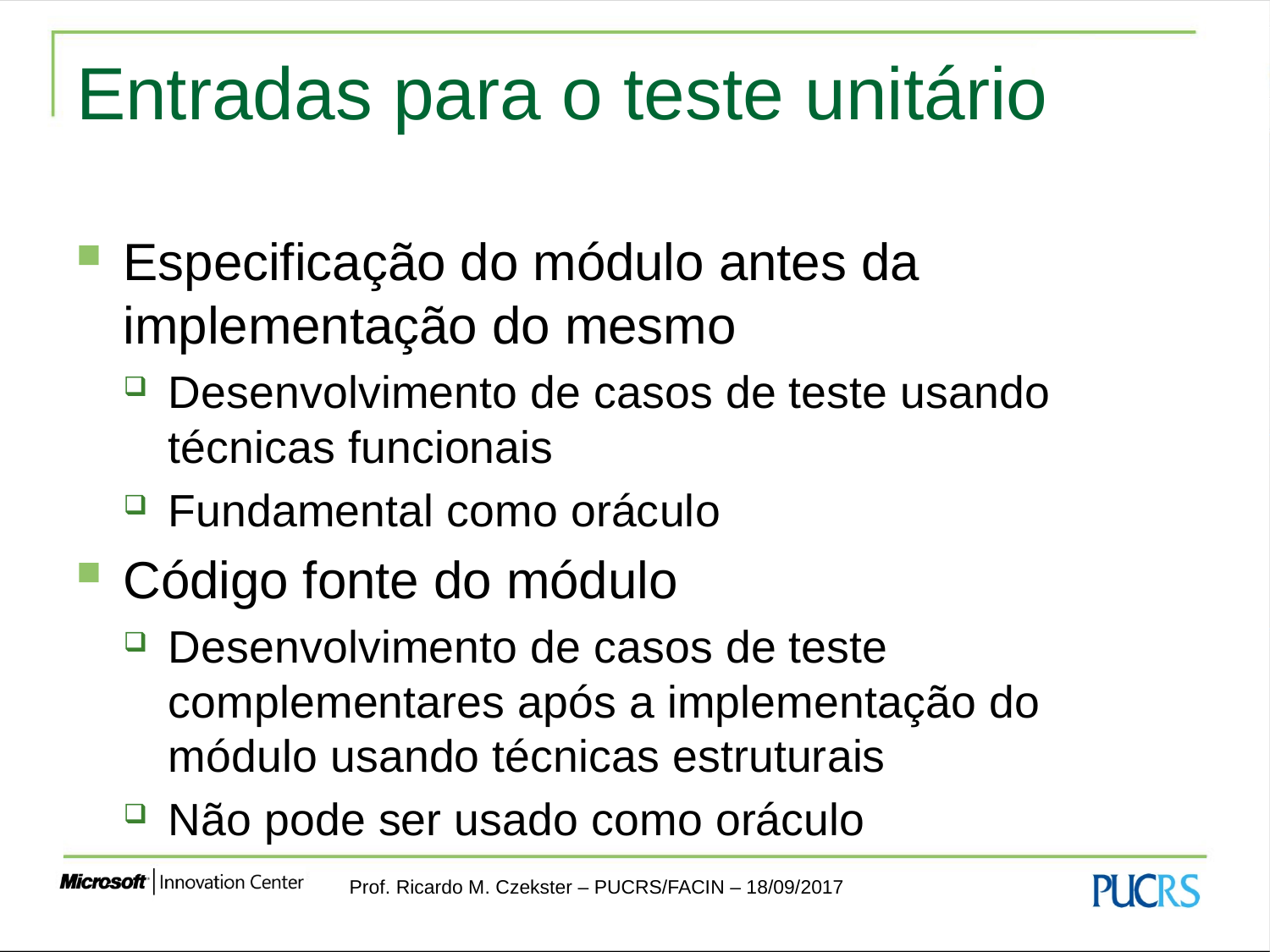

# Entradas para o teste unitário
Especificação do módulo antes da implementação do mesmo
Desenvolvimento de casos de teste usando técnicas funcionais
Fundamental como oráculo
Código fonte do módulo
Desenvolvimento de casos de teste complementares após a implementação do módulo usando técnicas estruturais
Não pode ser usado como oráculo